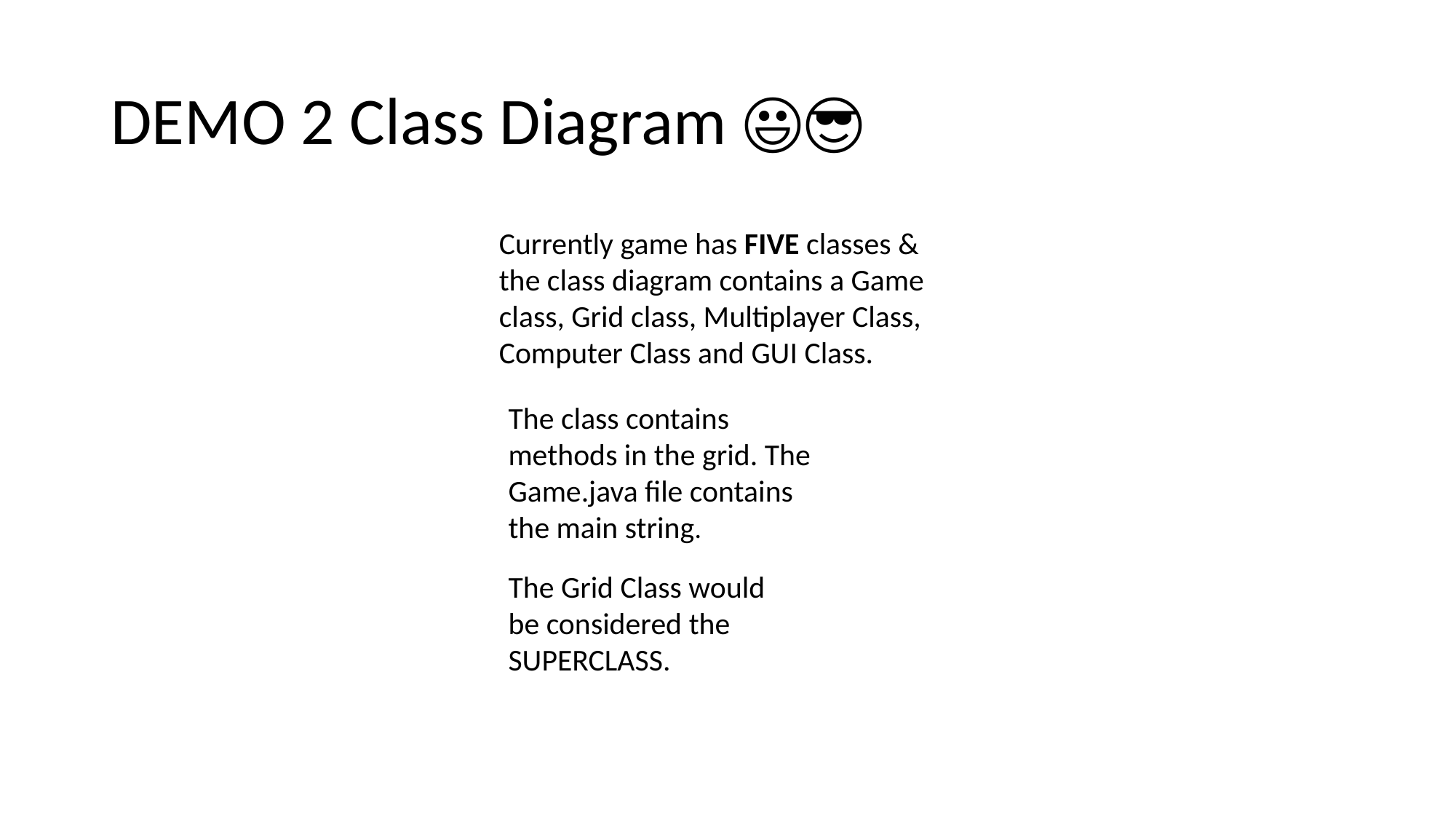

# DEMO 2 Class Diagram 😃😎
Currently game has FIVE classes & the class diagram contains a Game class, Grid class, Multiplayer Class, Computer Class and GUI Class.
The class contains methods in the grid. The Game.java file contains the main string.
The Grid Class would be considered the SUPERCLASS.